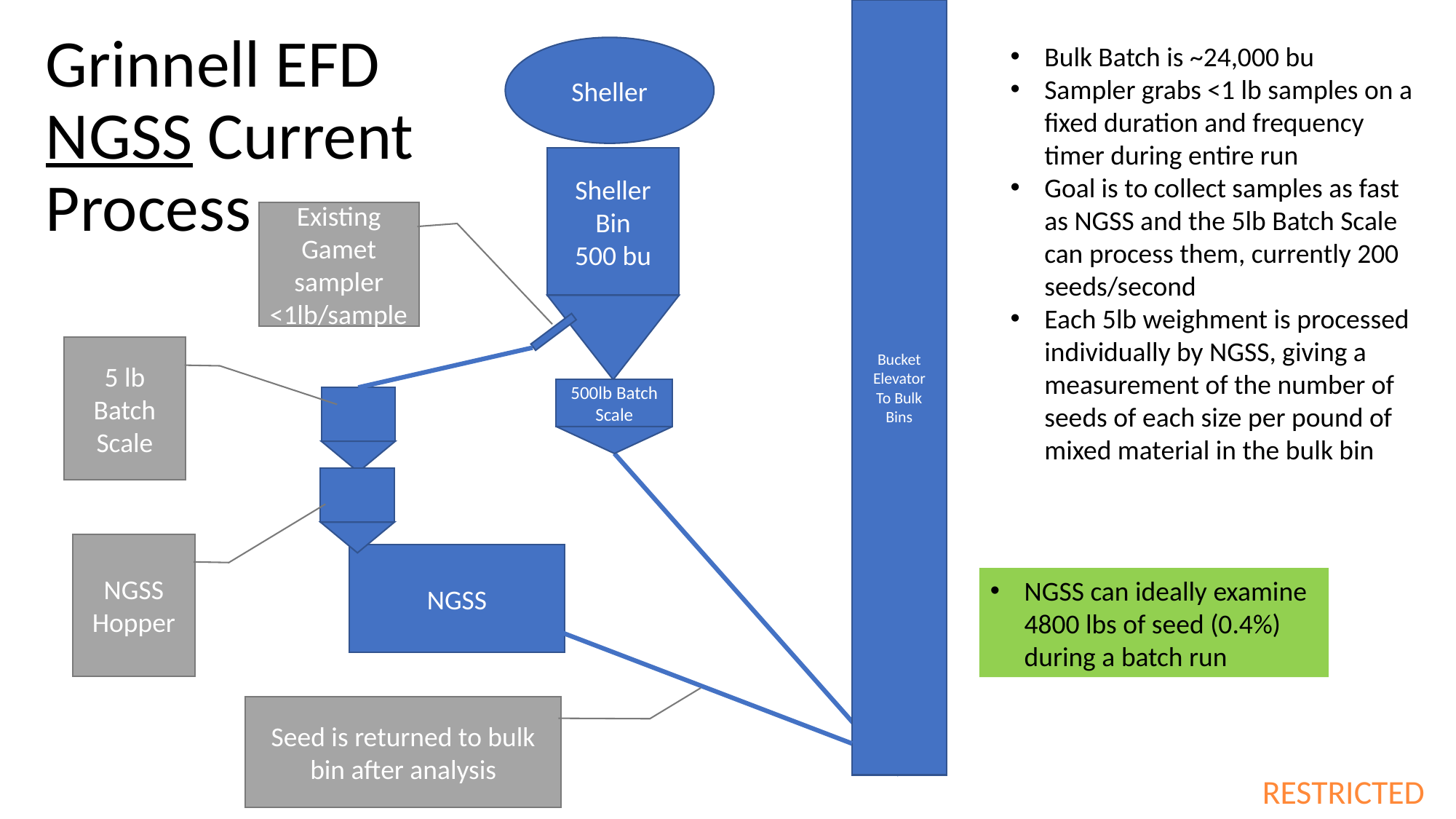

Bucket Elevator
To Bulk Bins
Grinnell EFD
NGSS Current
Process
Bulk Batch is ~24,000 bu
Sampler grabs <1 lb samples on a fixed duration and frequency timer during entire run
Goal is to collect samples as fast as NGSS and the 5lb Batch Scale can process them, currently 200 seeds/second
Each 5lb weighment is processed individually by NGSS, giving a measurement of the number of seeds of each size per pound of mixed material in the bulk bin
Sheller
Sheller Bin
500 bu

Existing Gamet sampler
<1lb/sample

5 lb Batch Scale
500lb Batch Scale

NGSS Hopper
NGSS

NGSS can ideally examine 4800 lbs of seed (0.4%) during a batch run

Seed is returned to bulk bin after analysis